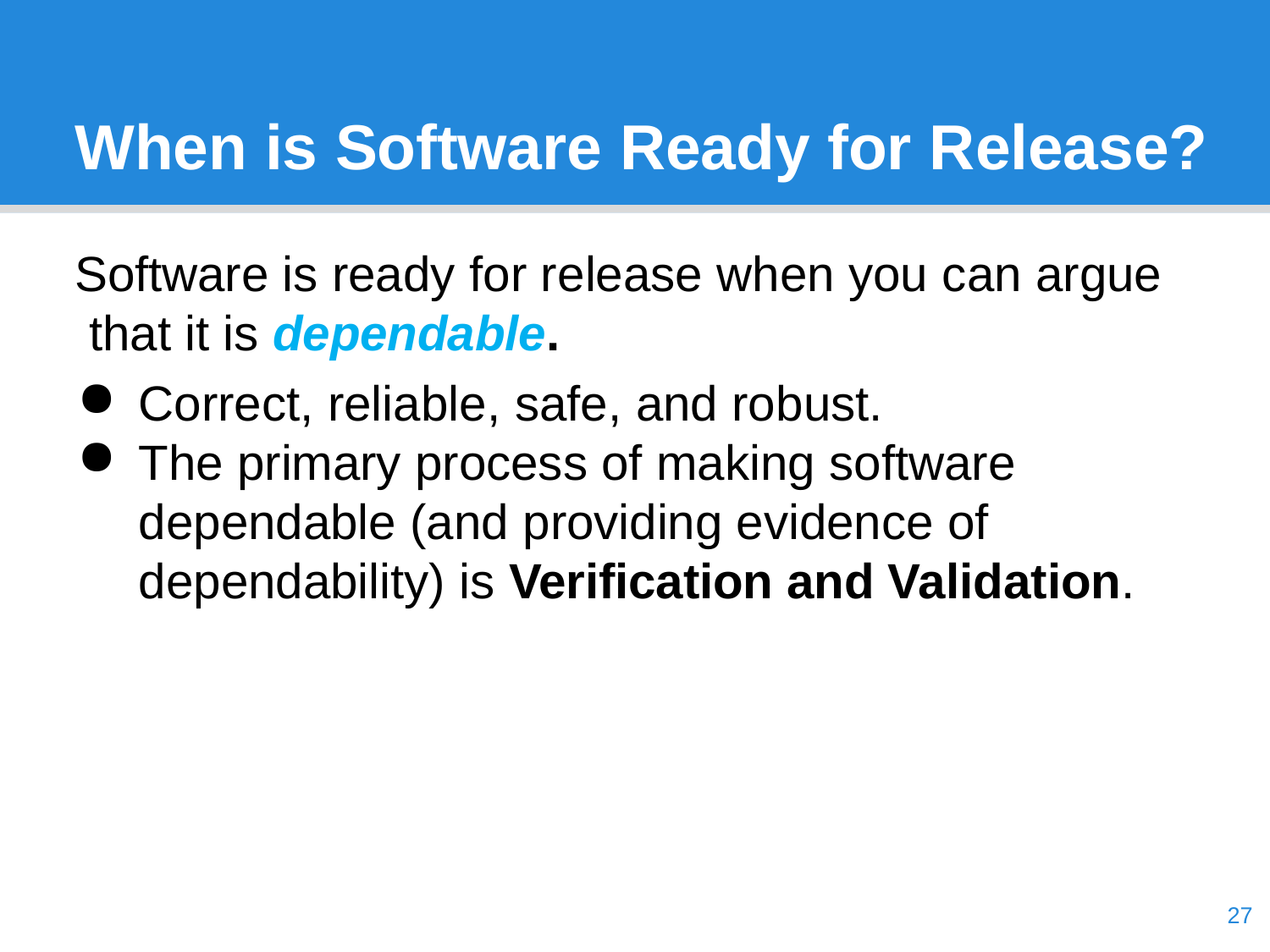

# When is Software Ready for Release?
Software is ready for release when you can argue  that it is dependable.
Correct, reliable, safe, and robust.
The primary process of making software  dependable (and providing evidence of  dependability) is Verification and Validation.
27